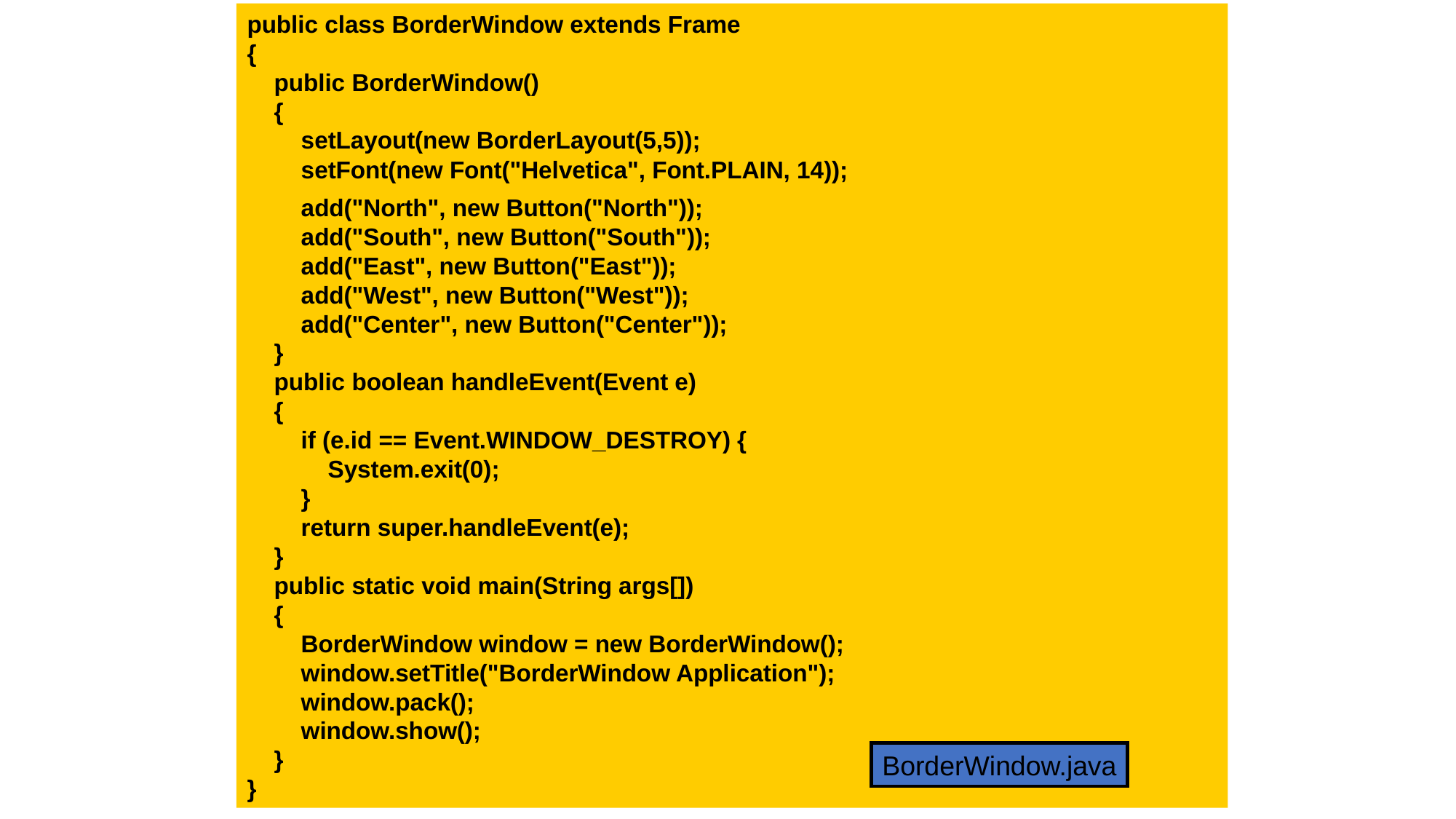

public class BorderWindow extends Frame
{
    public BorderWindow()
    {
        setLayout(new BorderLayout(5,5));
        setFont(new Font("Helvetica", Font.PLAIN, 14));

        add("North", new Button("North"));
        add("South", new Button("South"));
        add("East", new Button("East"));
        add("West", new Button("West"));
        add("Center", new Button("Center"));
    }
    public boolean handleEvent(Event e)
    {
        if (e.id == Event.WINDOW_DESTROY) {
            System.exit(0);
        }
        return super.handleEvent(e);
    }
    public static void main(String args[])
    {
        BorderWindow window = new BorderWindow();
        window.setTitle("BorderWindow Application");
        window.pack();
        window.show();
    }
}
BorderWindow.java